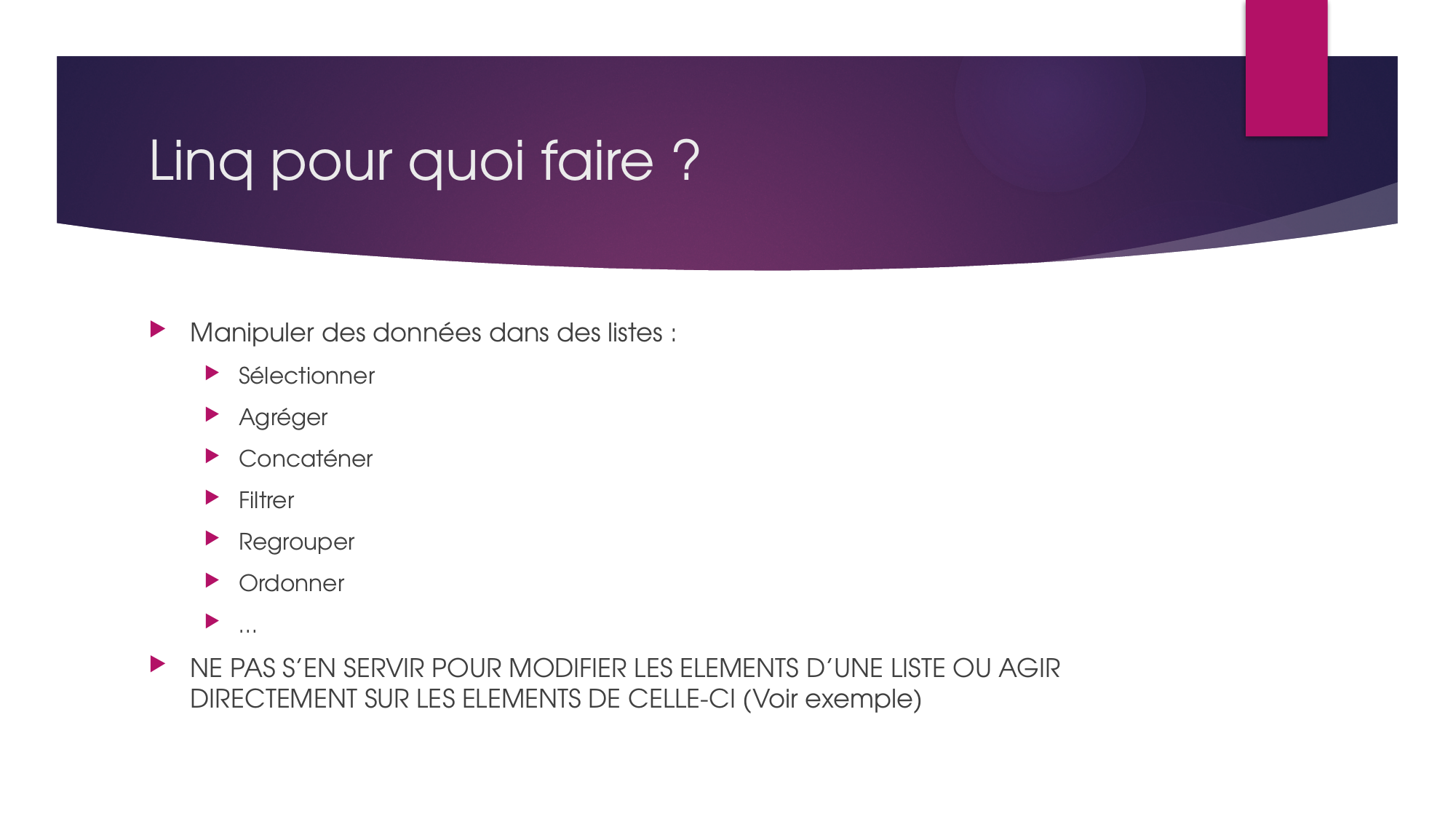

# Linq pour quoi faire ?
Manipuler des données dans des listes :
Sélectionner
Agréger
Concaténer
Filtrer
Regrouper
Ordonner
…
NE PAS S’EN SERVIR POUR MODIFIER LES ELEMENTS D’UNE LISTE OU AGIR DIRECTEMENT SUR LES ELEMENTS DE CELLE-CI (Voir exemple)